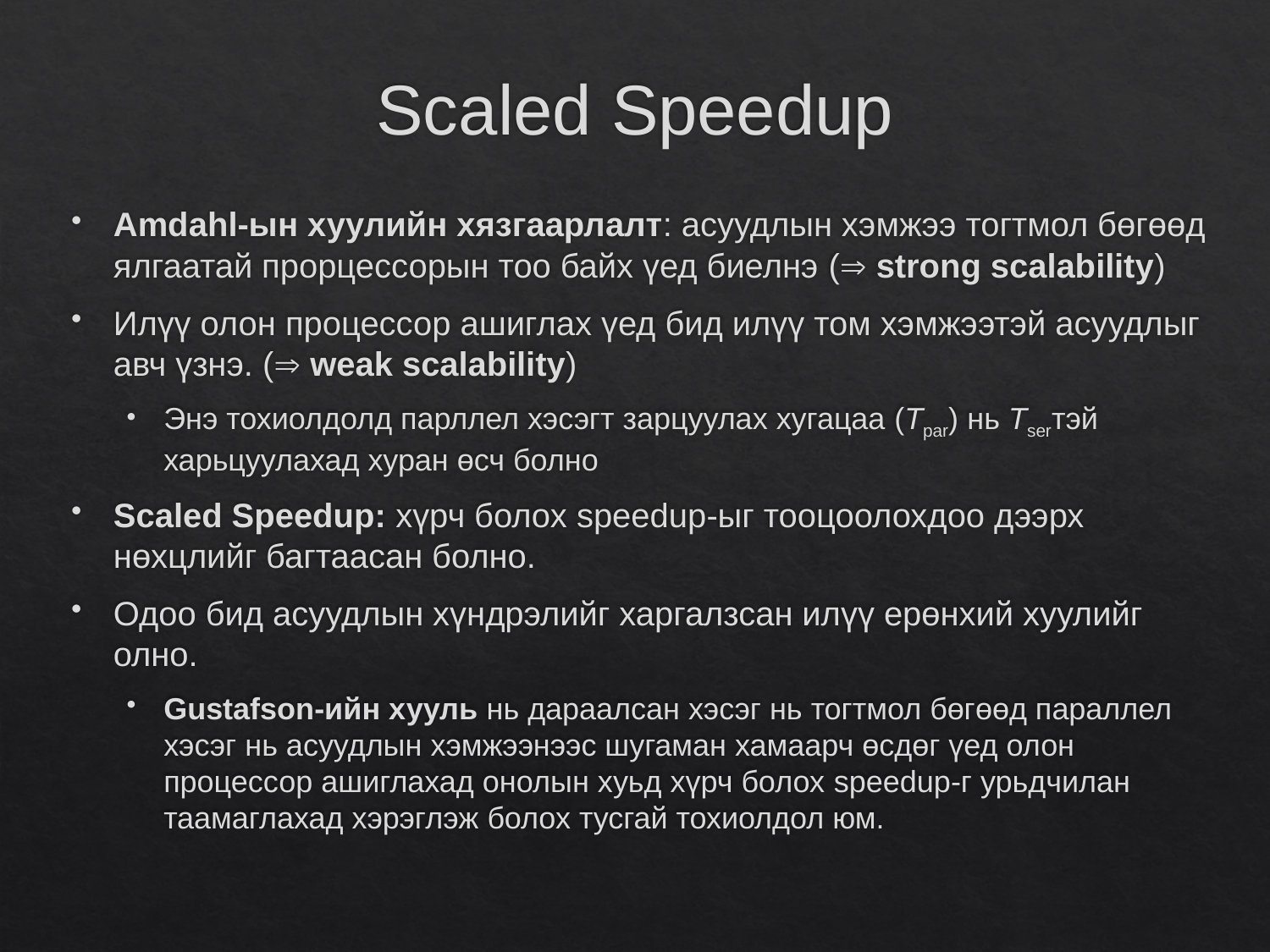

# Scaled Speedup
Amdahl-ын хуулийн хязгаарлалт: асуудлын хэмжээ тогтмол бөгөөд ялгаатай прорцессорын тоо байх үед биелнэ (⇒ strong scalability)
Илүү олон процессор ашиглах үед бид илүү том хэмжээтэй асуудлыг авч үзнэ. (⇒ weak scalability)
Энэ тохиолдолд парллел хэсэгт зарцуулах хугацаа (Tpar) нь Tserтэй харьцуулахад хуран өсч болно
Scaled Speedup: хүрч болох speedup-ыг тооцоолохдоо дээрх нөхцлийг багтаасан болно.
Одоо бид асуудлын хүндрэлийг харгалзсан илүү ерөнхий хуулийг олно.
Gustafson-ийн хууль нь дараалсан хэсэг нь тогтмол бөгөөд параллел хэсэг нь асуудлын хэмжээнээс шугаман хамаарч өсдөг үед олон процессор ашиглахад онолын хуьд хүрч болох speedup-г урьдчилан таамаглахад хэрэглэж болох тусгай тохиолдол юм.